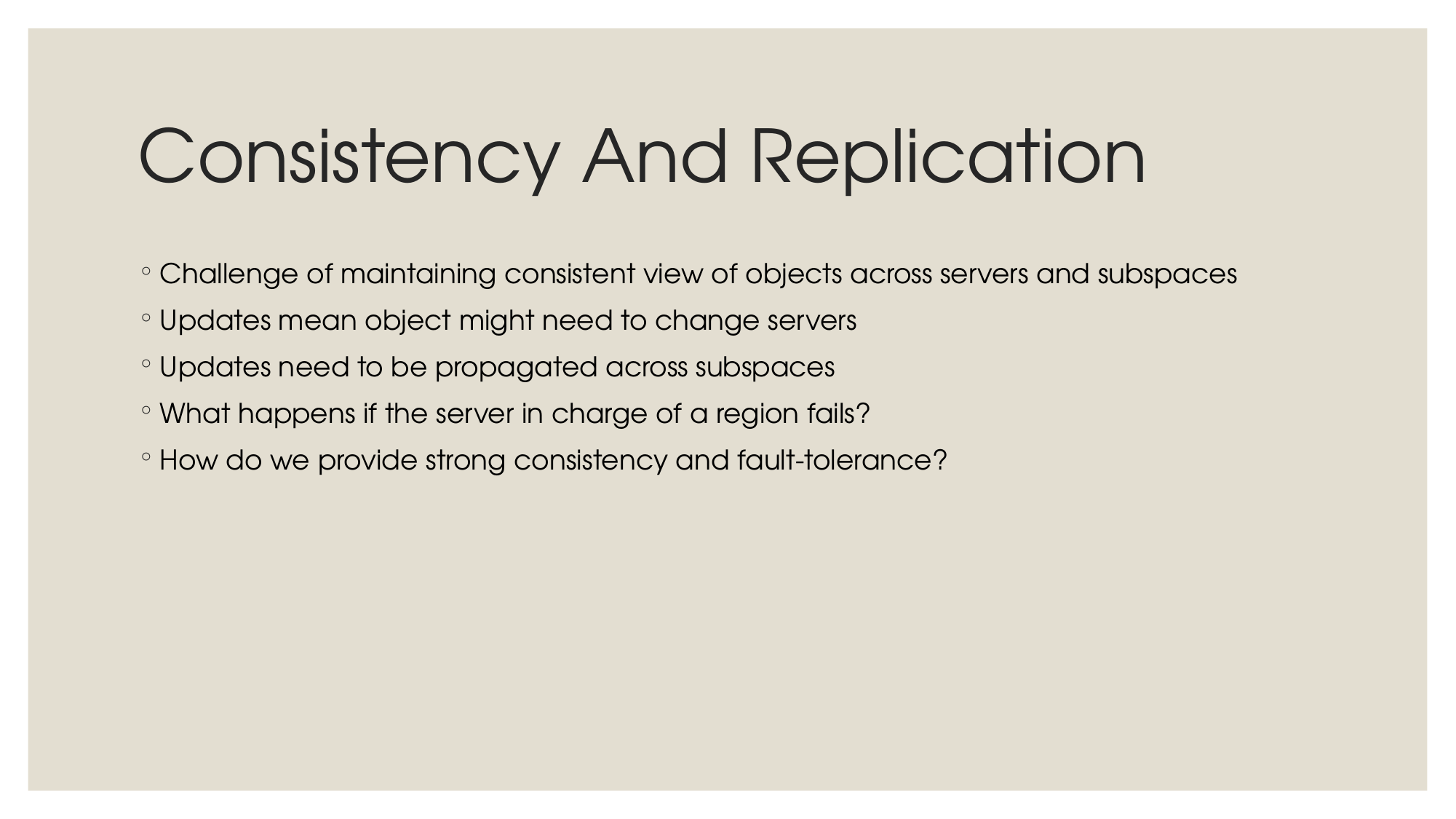

# Consistency And Replication
Challenge of maintaining consistent view of objects across servers and subspaces
Updates mean object might need to change servers
Updates need to be propagated across subspaces
What happens if the server in charge of a region fails?
How do we provide strong consistency and fault-tolerance?